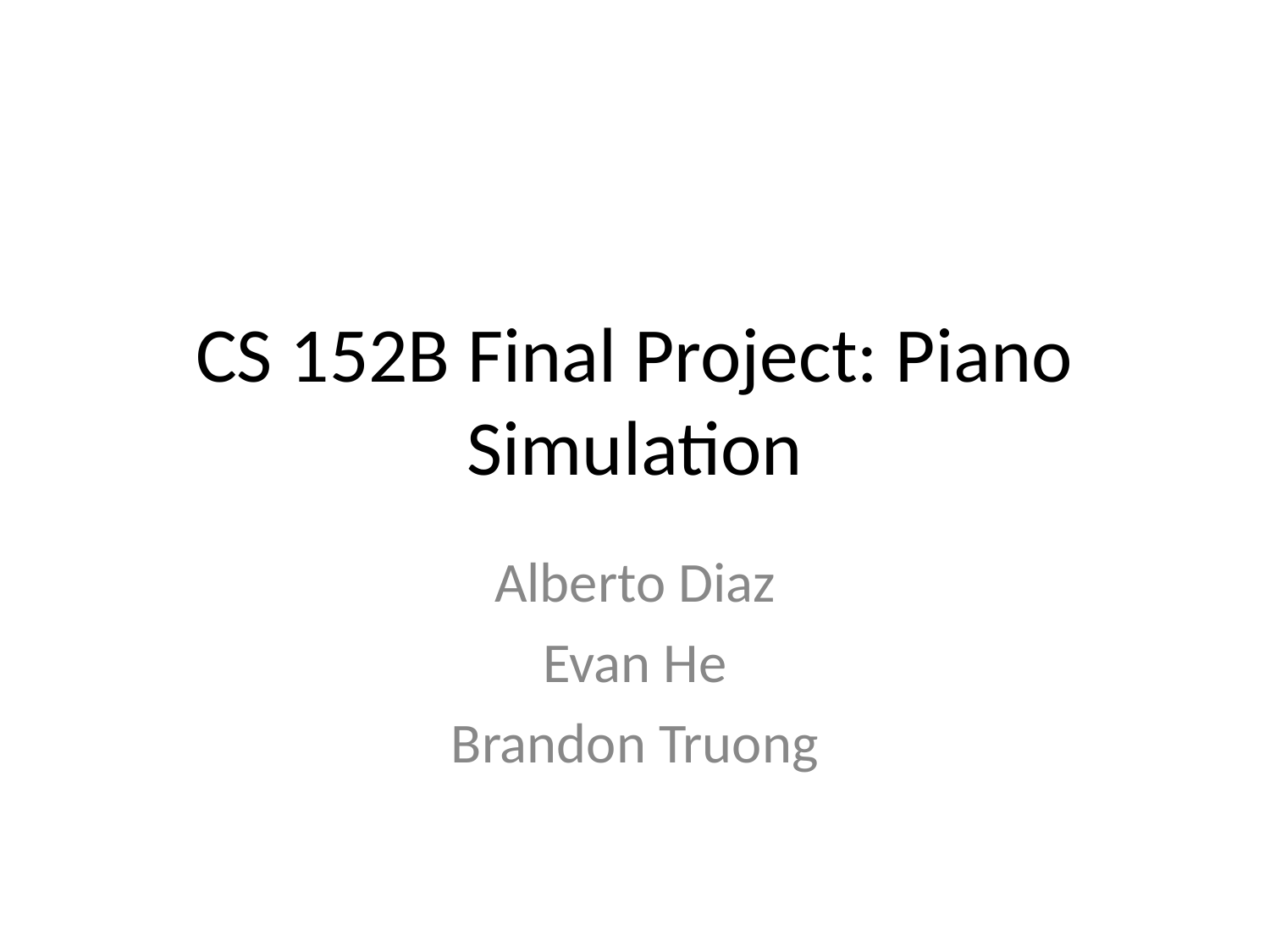

CS 152B Final Project: Piano Simulation
Alberto Diaz
Evan He
Brandon Truong